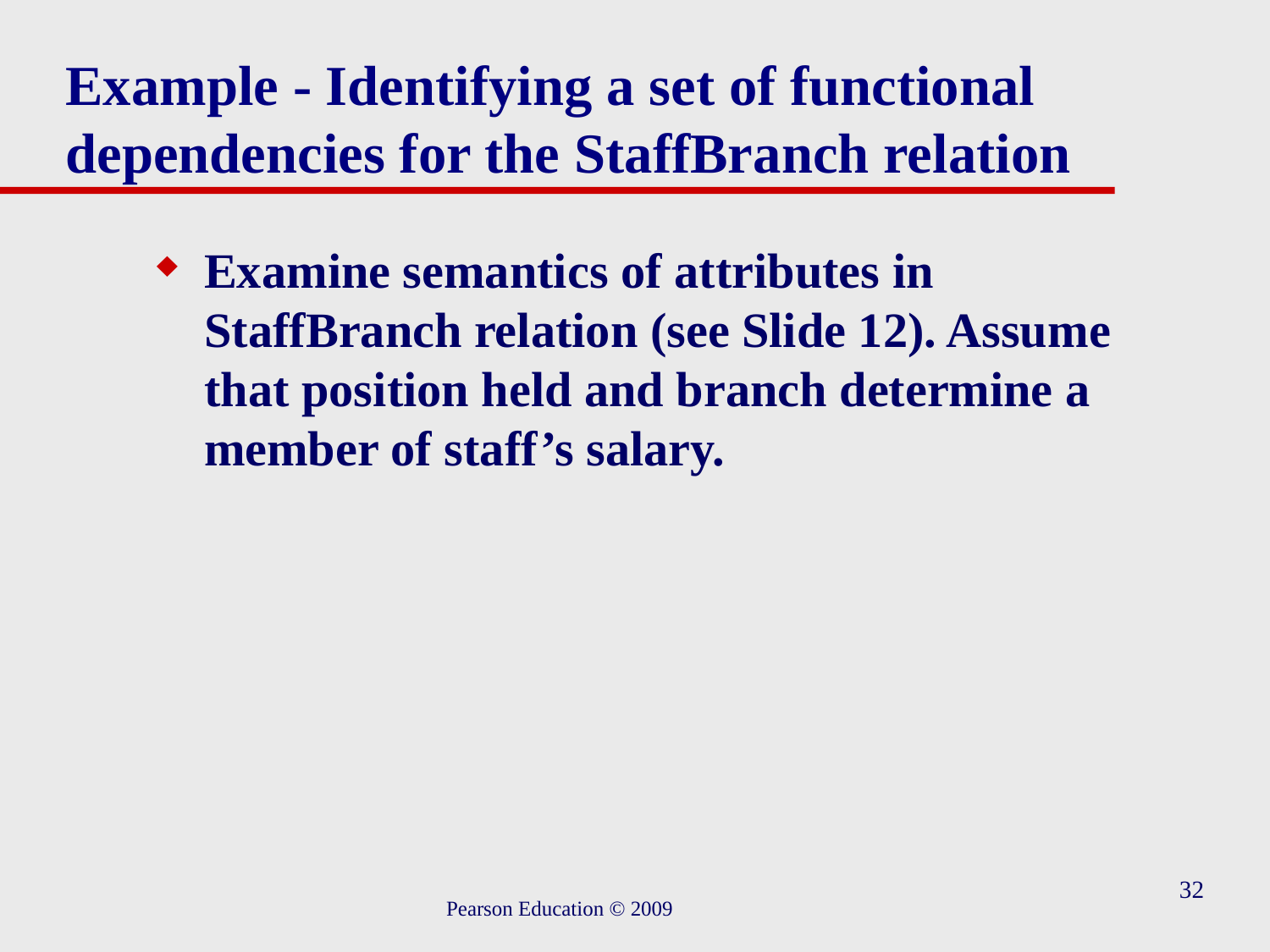

# Example - Identifying a set of functional dependencies for the StaffBranch relation
Examine semantics of attributes in StaffBranch relation (see Slide 12). Assume that position held and branch determine a member of staff’s salary.
32
Pearson Education © 2009